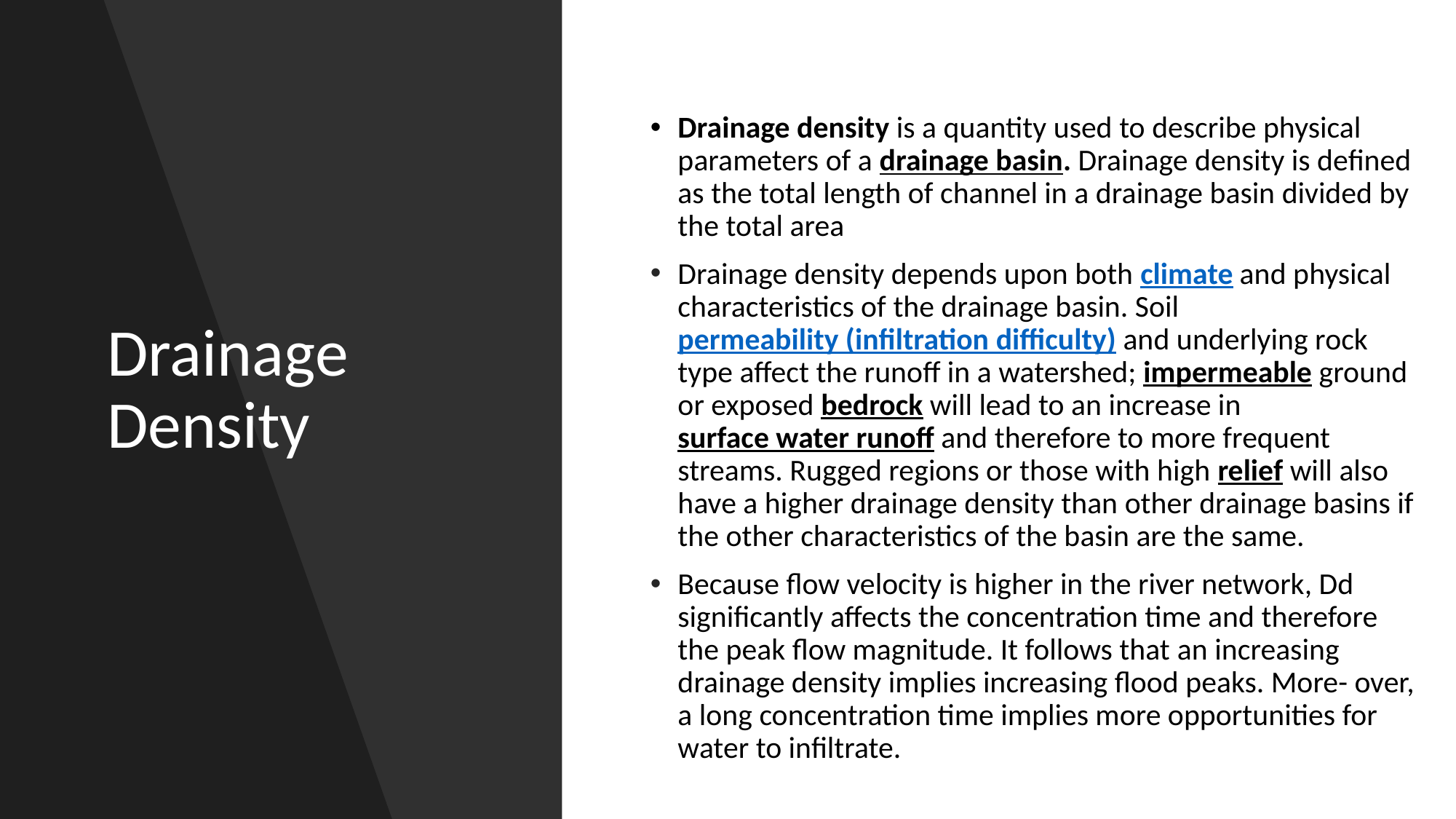

# Drainage Density
Drainage density is a quantity used to describe physical parameters of a drainage basin. Drainage density is defined as the total length of channel in a drainage basin divided by the total area
Drainage density depends upon both climate and physical characteristics of the drainage basin. Soil permeability (infiltration difficulty) and underlying rock type affect the runoff in a watershed; impermeable ground or exposed bedrock will lead to an increase in surface water runoff and therefore to more frequent streams. Rugged regions or those with high relief will also have a higher drainage density than other drainage basins if the other characteristics of the basin are the same.
Because flow velocity is higher in the river network, Dd significantly affects the concentration time and therefore the peak flow magnitude. It follows that an increasing drainage density implies increasing flood peaks. More- over, a long concentration time implies more opportunities for water to infiltrate.